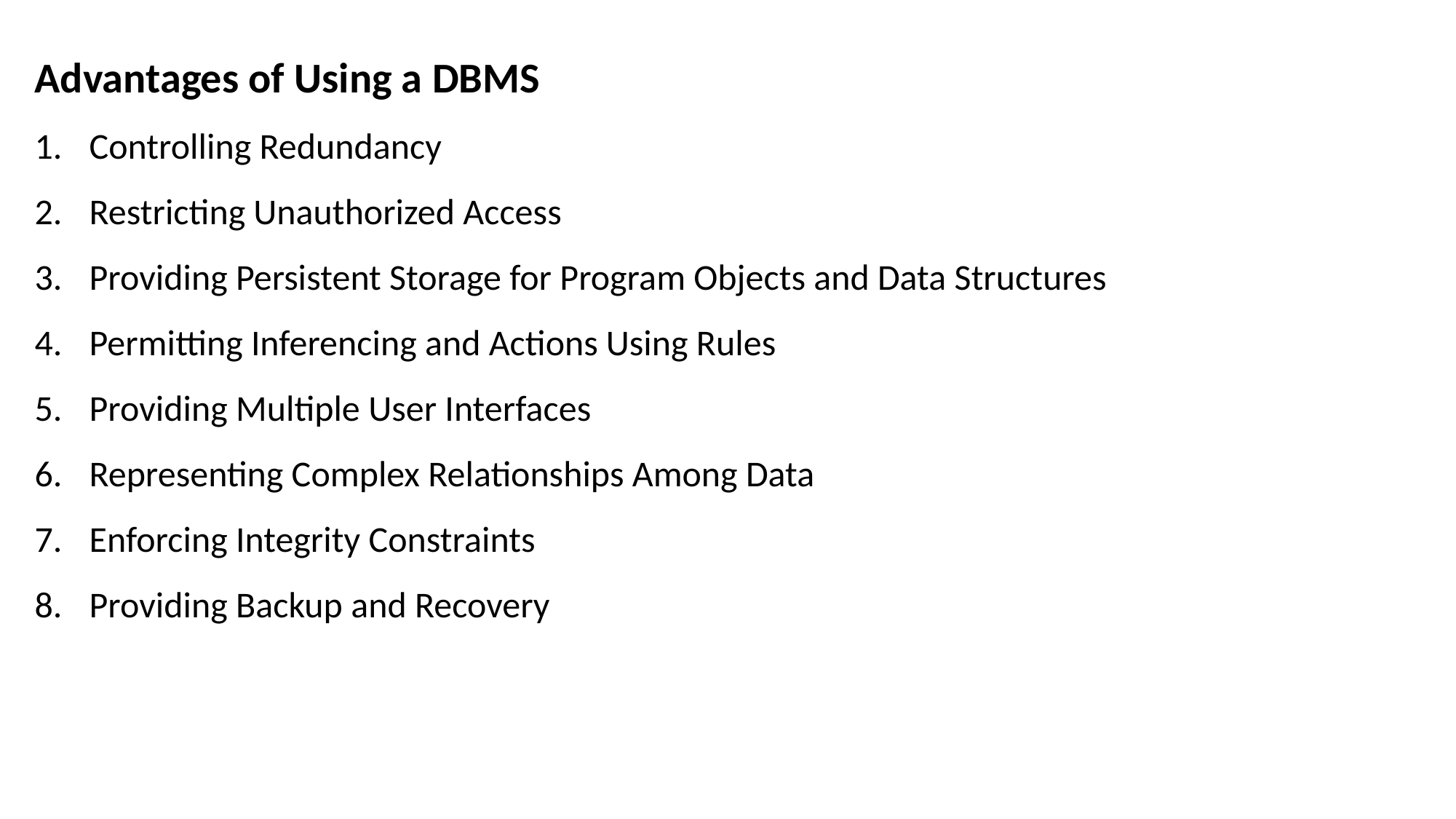

Advantages of Using a DBMS
Controlling Redundancy
Restricting Unauthorized Access
Providing Persistent Storage for Program Objects and Data Structures
Permitting Inferencing and Actions Using Rules
Providing Multiple User Interfaces
Representing Complex Relationships Among Data
Enforcing Integrity Constraints
Providing Backup and Recovery